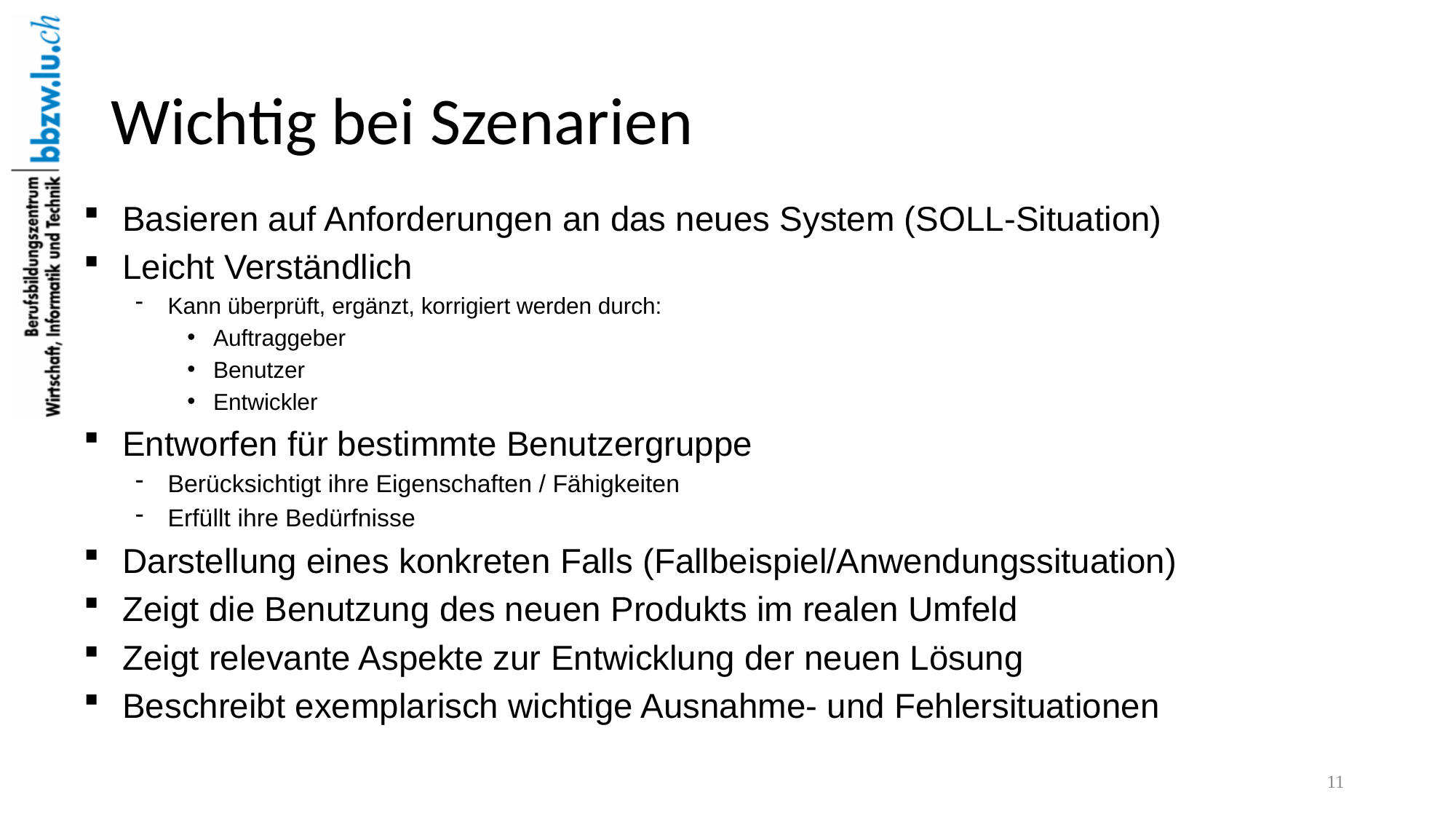

# Wichtig bei Szenarien
Basieren auf Anforderungen an das neues System (SOLL-Situation)
Leicht Verständlich
Kann überprüft, ergänzt, korrigiert werden durch:
Auftraggeber
Benutzer
Entwickler
Entworfen für bestimmte Benutzergruppe
Berücksichtigt ihre Eigenschaften / Fähigkeiten
Erfüllt ihre Bedürfnisse
Darstellung eines konkreten Falls (Fallbeispiel/Anwendungssituation)
Zeigt die Benutzung des neuen Produkts im realen Umfeld
Zeigt relevante Aspekte zur Entwicklung der neuen Lösung
Beschreibt exemplarisch wichtige Ausnahme- und Fehlersituationen

11